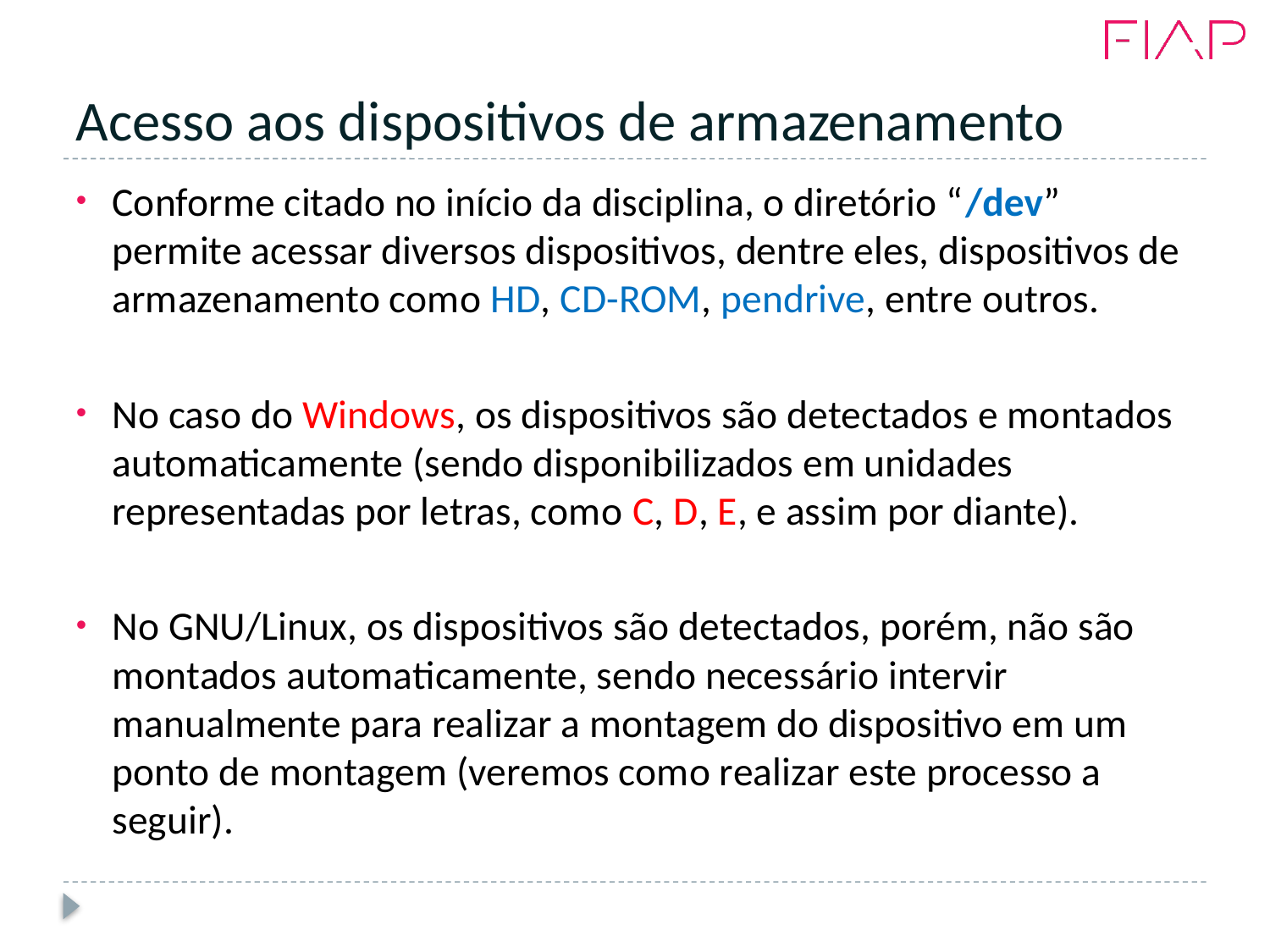

# Acesso aos dispositivos de armazenamento
Conforme citado no início da disciplina, o diretório “/dev” permite acessar diversos dispositivos, dentre eles, dispositivos de armazenamento como HD, CD-ROM, pendrive, entre outros.

No caso do Windows, os dispositivos são detectados e montados automaticamente (sendo disponibilizados em unidades representadas por letras, como C, D, E, e assim por diante).

No GNU/Linux, os dispositivos são detectados, porém, não são montados automaticamente, sendo necessário intervir manualmente para realizar a montagem do dispositivo em um ponto de montagem (veremos como realizar este processo a seguir).